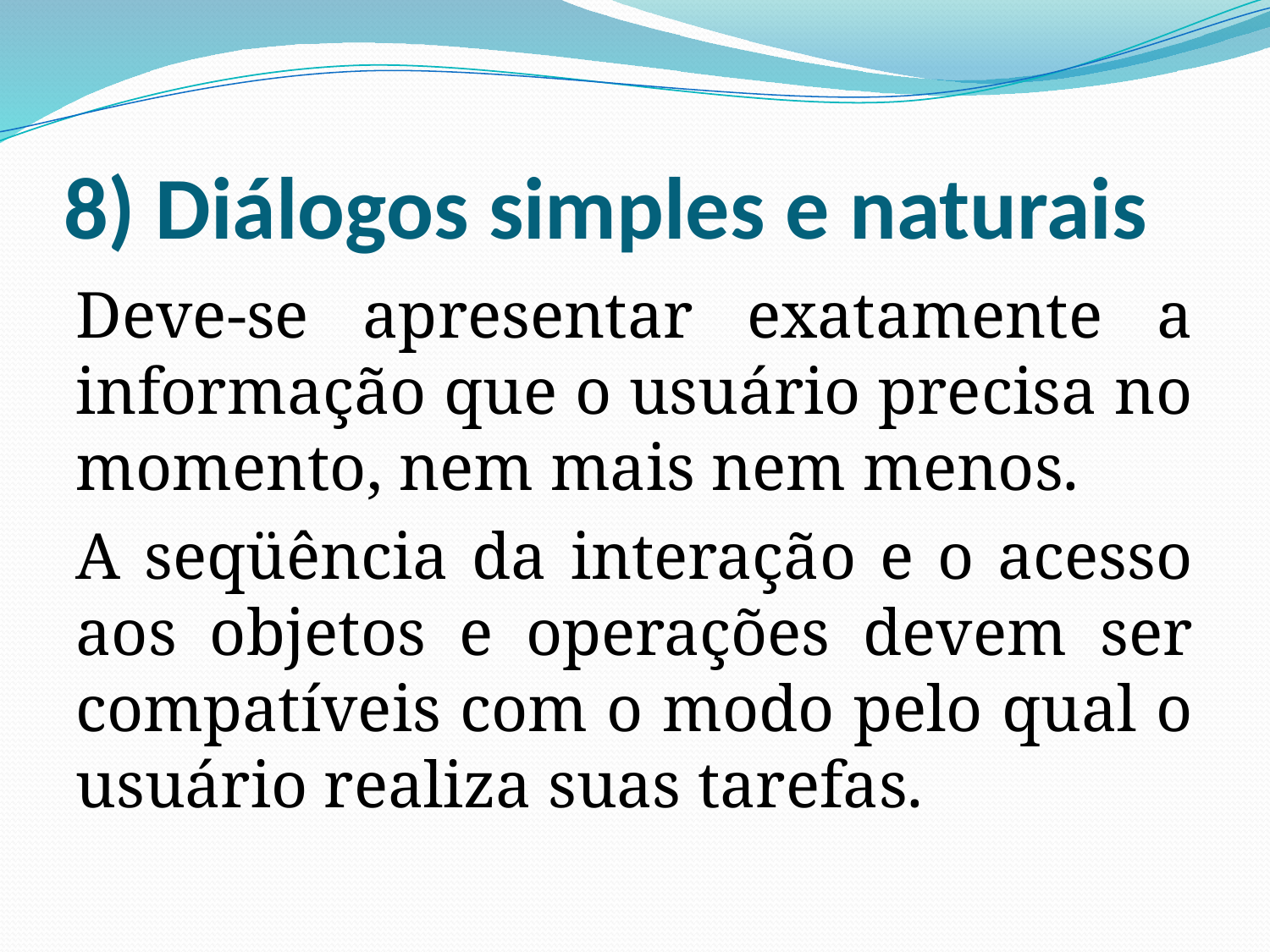

# 8) Diálogos simples e naturais
Deve-se apresentar exatamente a informação que o usuário precisa no momento, nem mais nem menos.
A seqüência da interação e o acesso aos objetos e operações devem ser compatíveis com o modo pelo qual o usuário realiza suas tarefas.